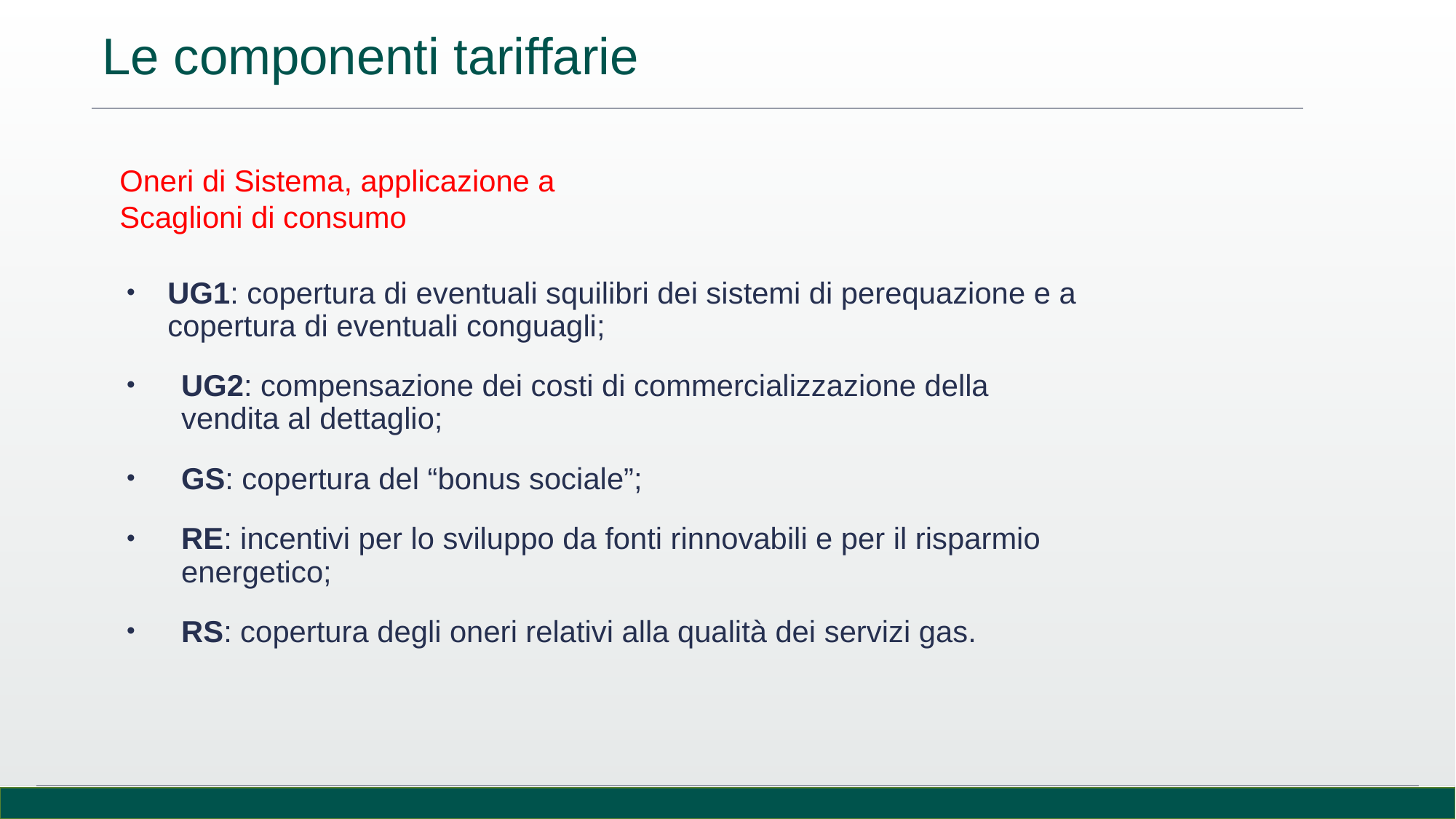

Le componenti tariffarie
Oneri di Sistema, applicazione a Scaglioni di consumo
UG1: copertura di eventuali squilibri dei sistemi di perequazione e a copertura di eventuali conguagli;
UG2: compensazione dei costi di commercializzazione della vendita al dettaglio;
GS: copertura del “bonus sociale”;
RE: incentivi per lo sviluppo da fonti rinnovabili e per il risparmio energetico;
RS: copertura degli oneri relativi alla qualità dei servizi gas.